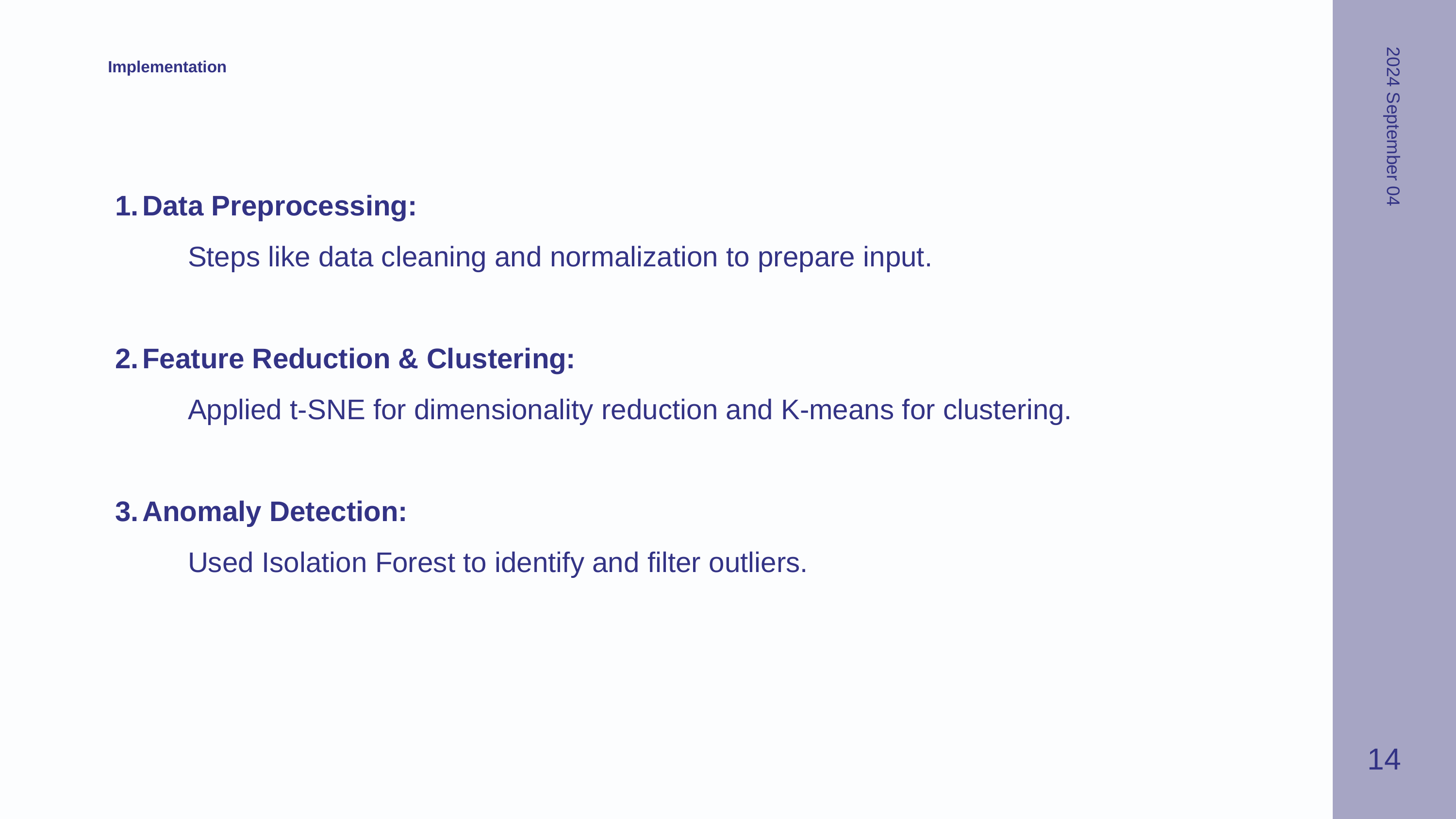

Implementation

2024 September 04
Data Preprocessing:
Steps like data cleaning and normalization to prepare input.

Feature Reduction & Clustering:
Applied t-SNE for dimensionality reduction and K-means for clustering.

Anomaly Detection:
	Used Isolation Forest to identify and filter outliers.
14
2